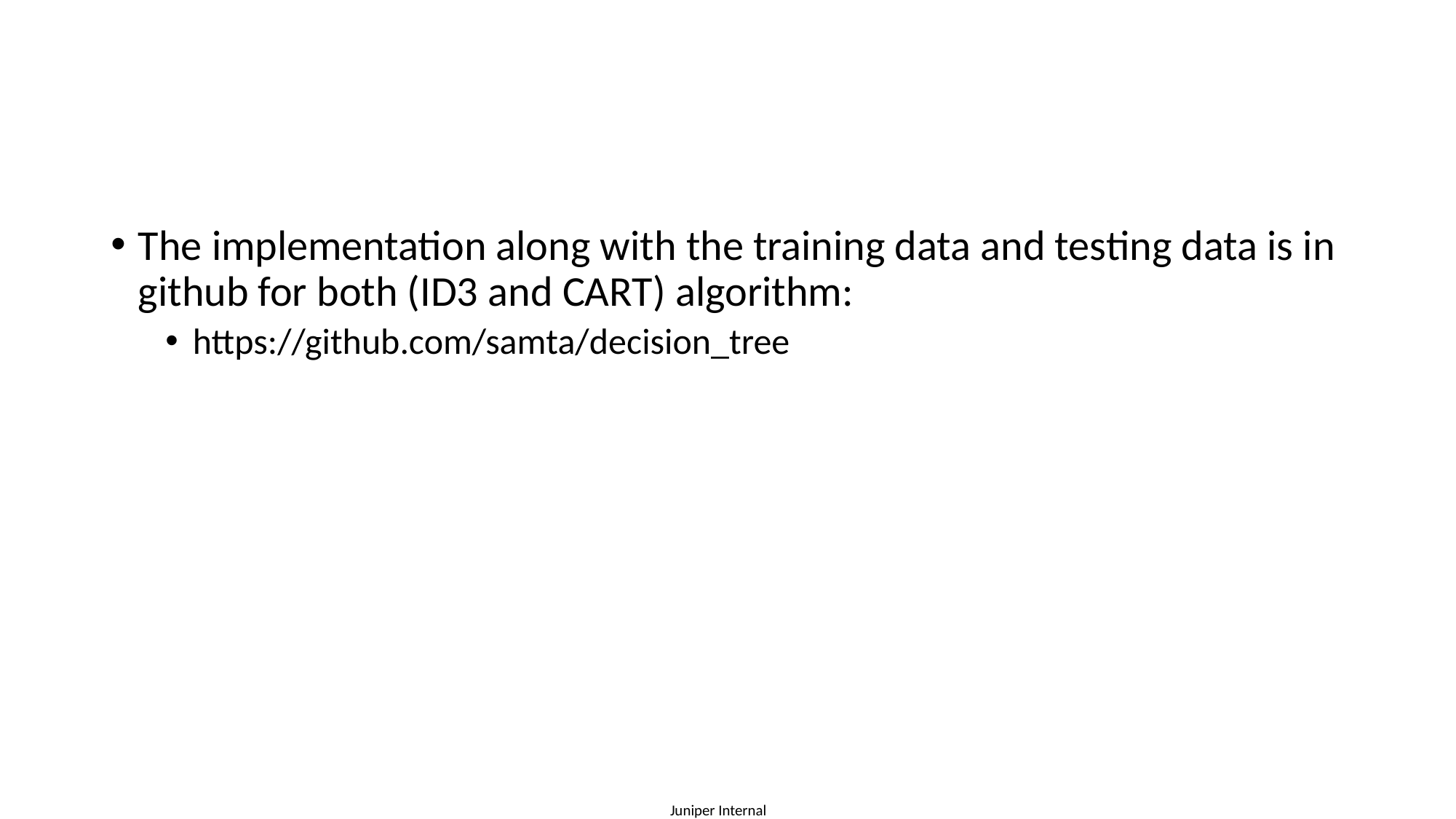

The implementation along with the training data and testing data is in github for both (ID3 and CART) algorithm:
https://github.com/samta/decision_tree